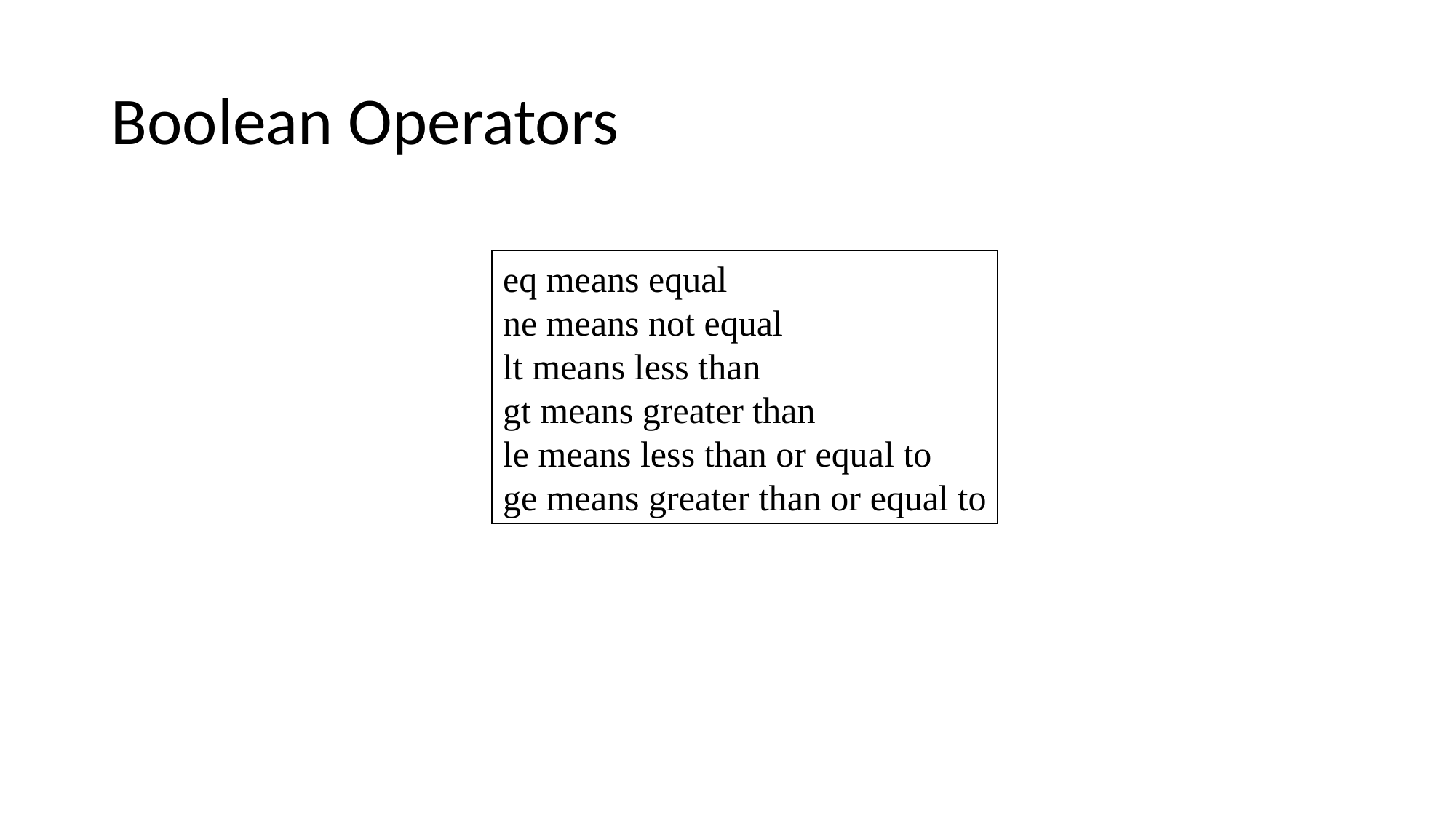

# Boolean Operators
eq means equal
ne means not equal
lt means less than
gt means greater than
le means less than or equal to
ge means greater than or equal to